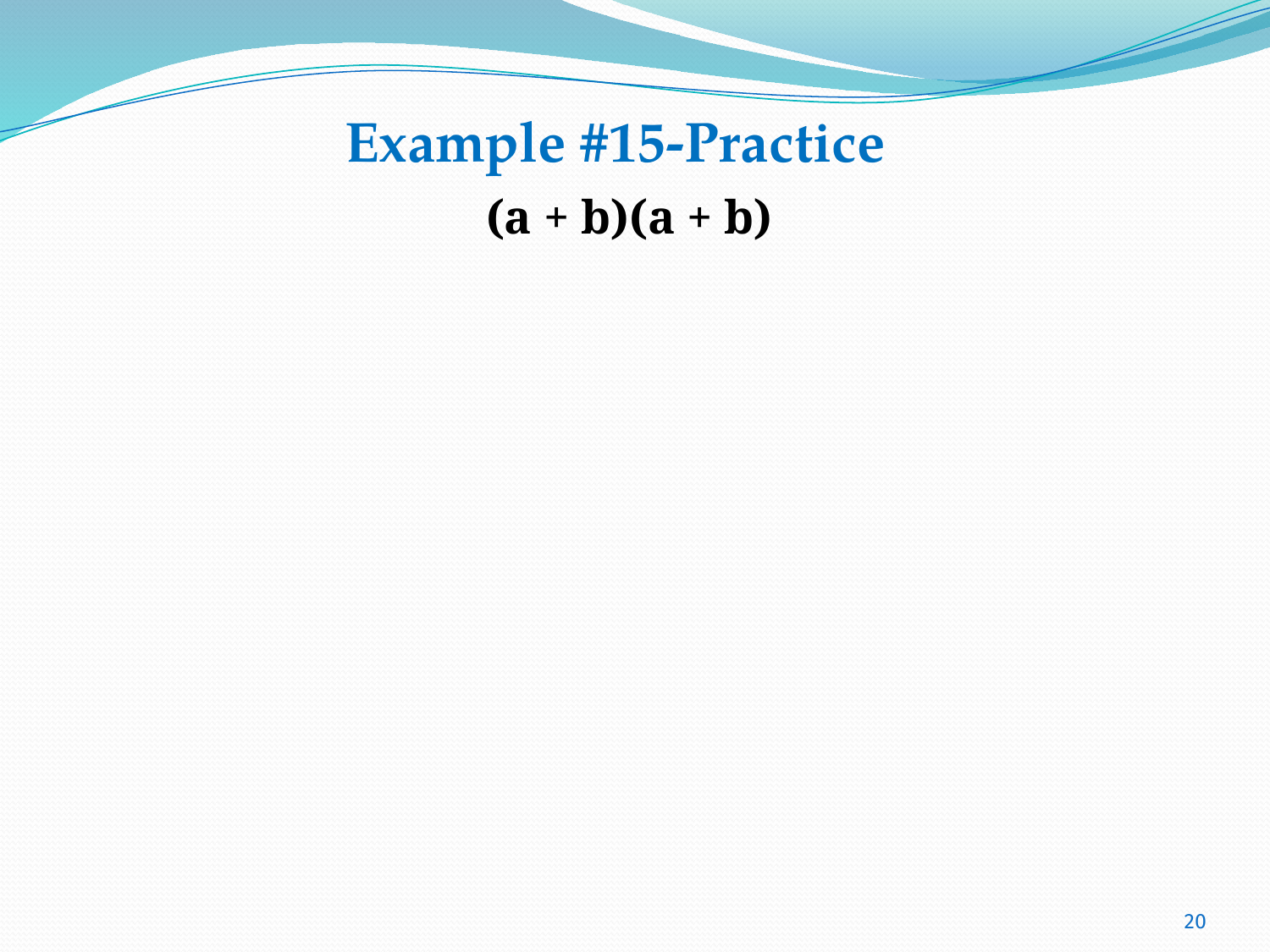

# Example #15-Practice
(a + b)(a + b)
20